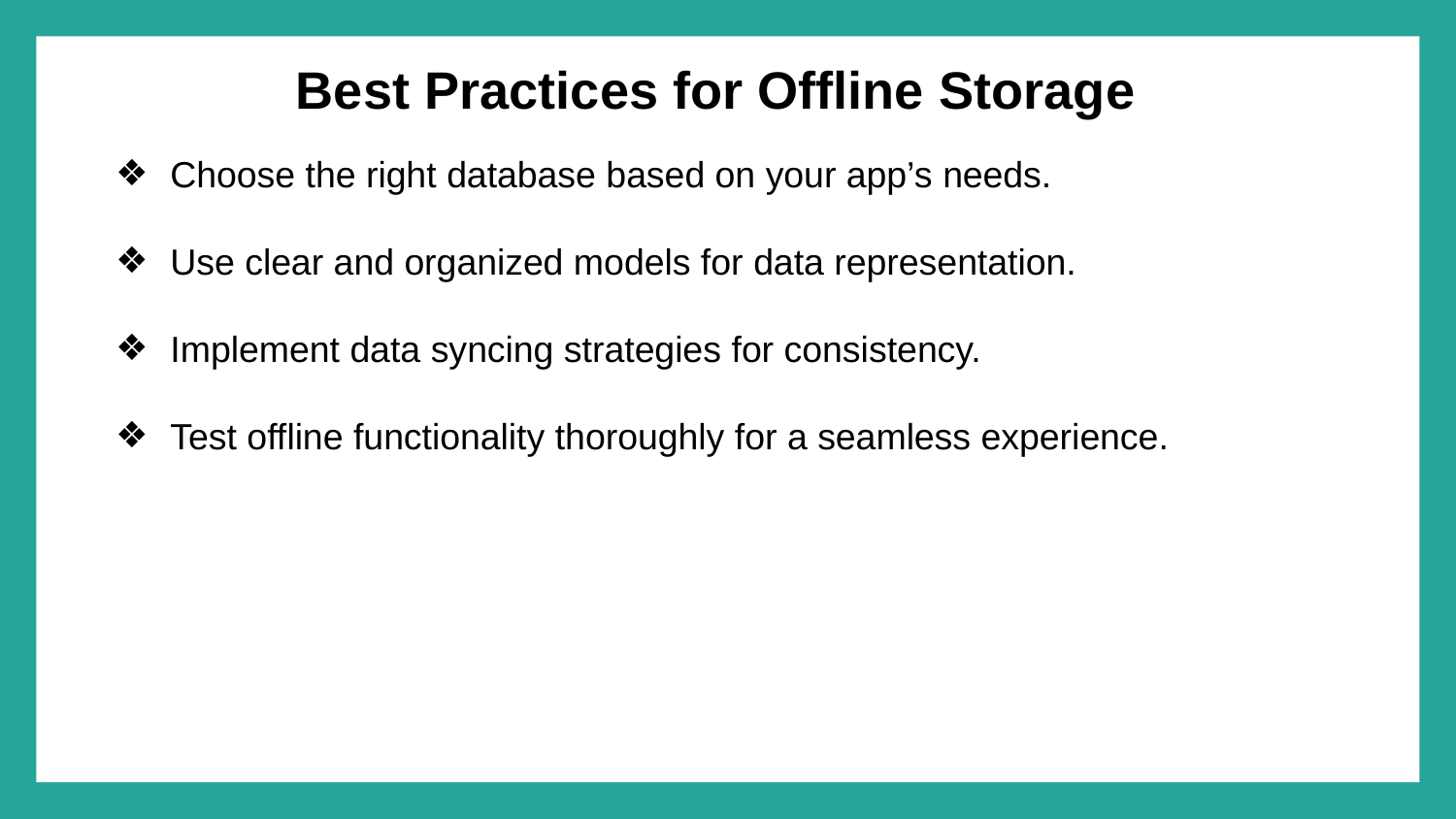

# Best Practices for Offline Storage
Choose the right database based on your app’s needs.

Use clear and organized models for data representation.

Implement data syncing strategies for consistency.

Test offline functionality thoroughly for a seamless experience.